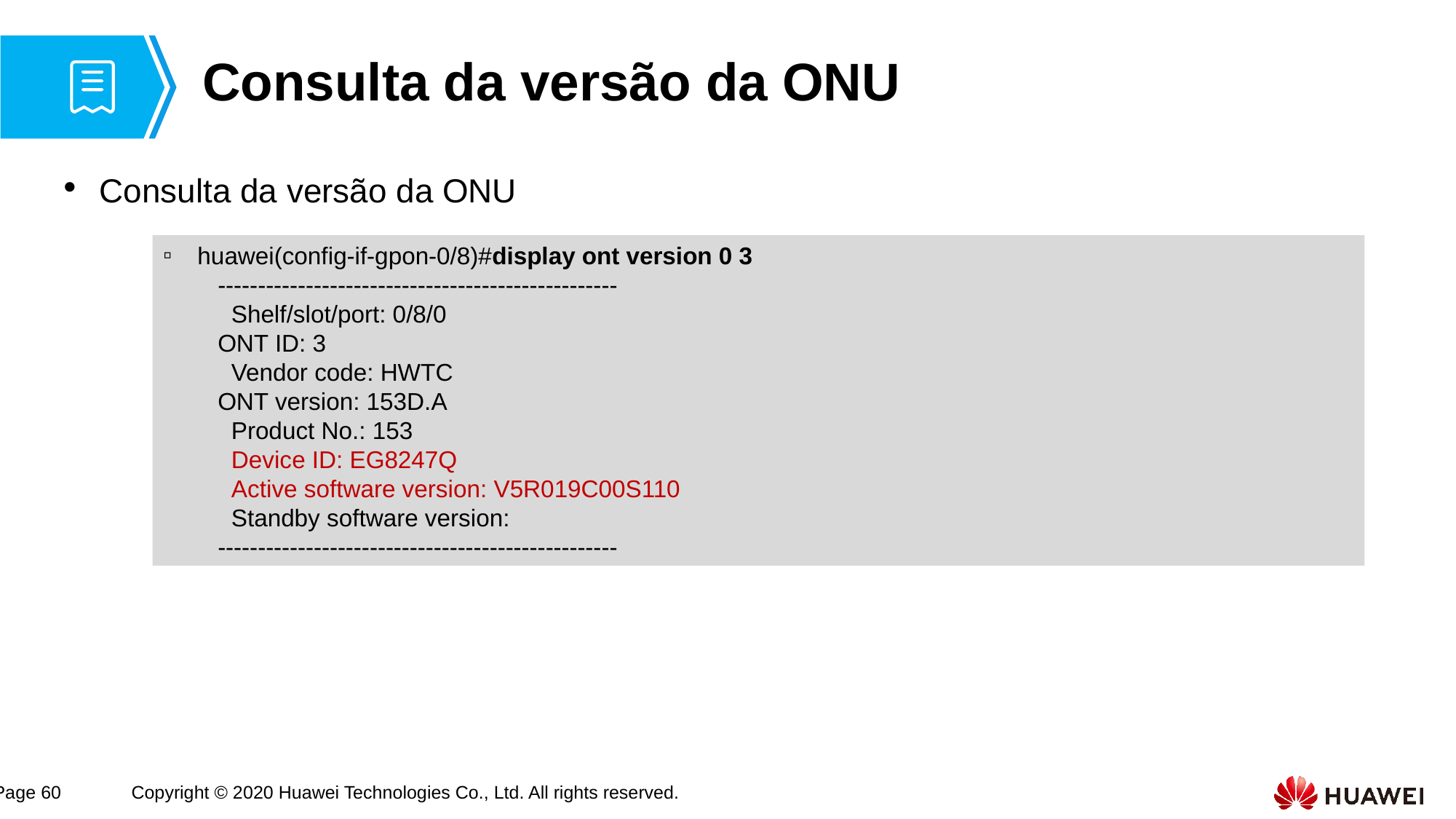

# Consulta da versão da ONU
Consulta da versão da ONU
huawei(config-if-gpon-0/8)#display ont version 0 3
--------------------------------------------------
  Shelf/slot/port: 0/8/0
ONT ID: 3
  Vendor code: HWTC
ONT version: 153D.A
  Product No.: 153
  Device ID: EG8247Q
  Active software version: V5R019C00S110
  Standby software version:
--------------------------------------------------